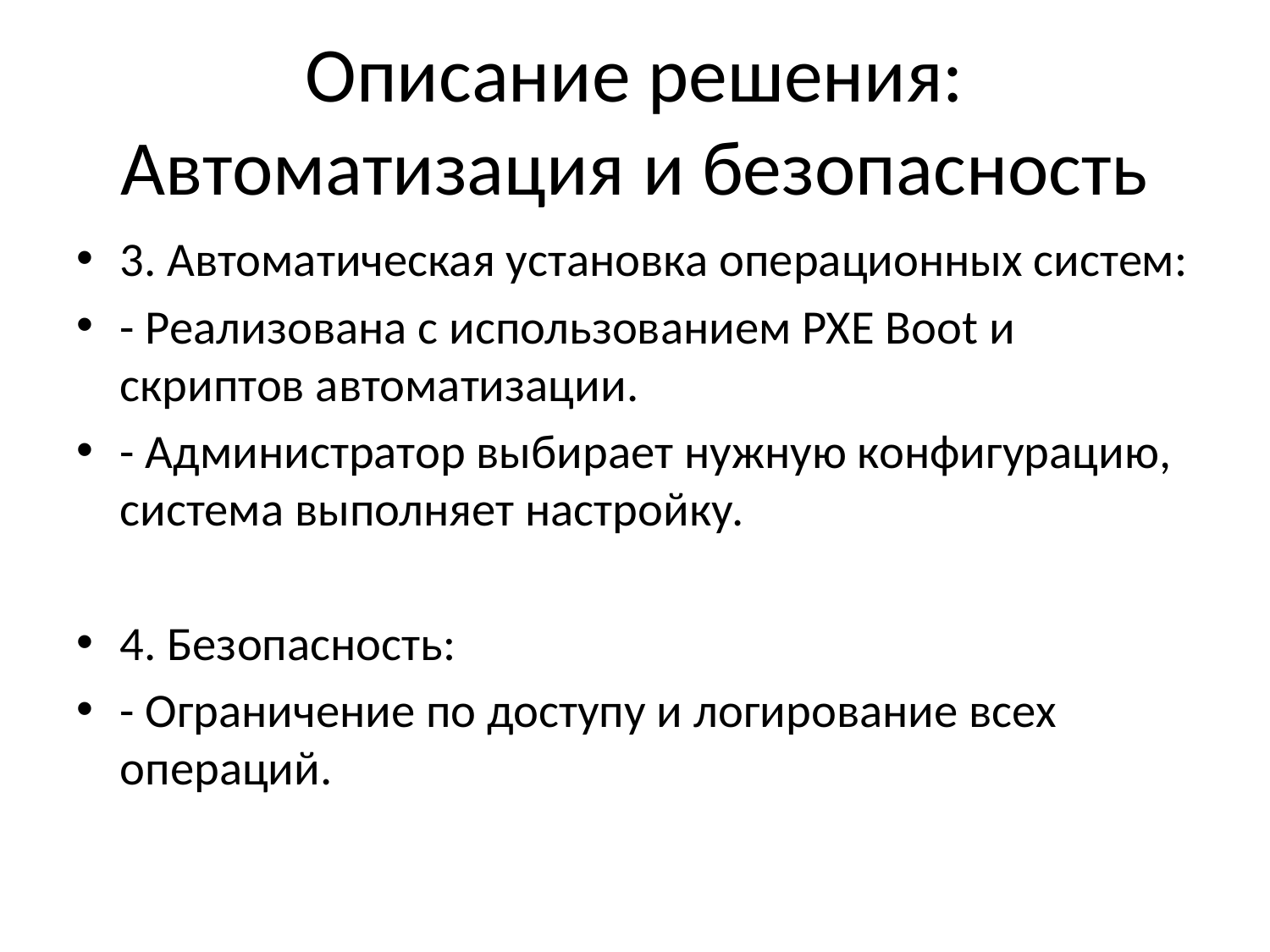

# Описание решения: Автоматизация и безопасность
3. Автоматическая установка операционных систем:
- Реализована с использованием PXE Boot и скриптов автоматизации.
- Администратор выбирает нужную конфигурацию, система выполняет настройку.

4. Безопасность:
- Ограничение по доступу и логирование всех операций.